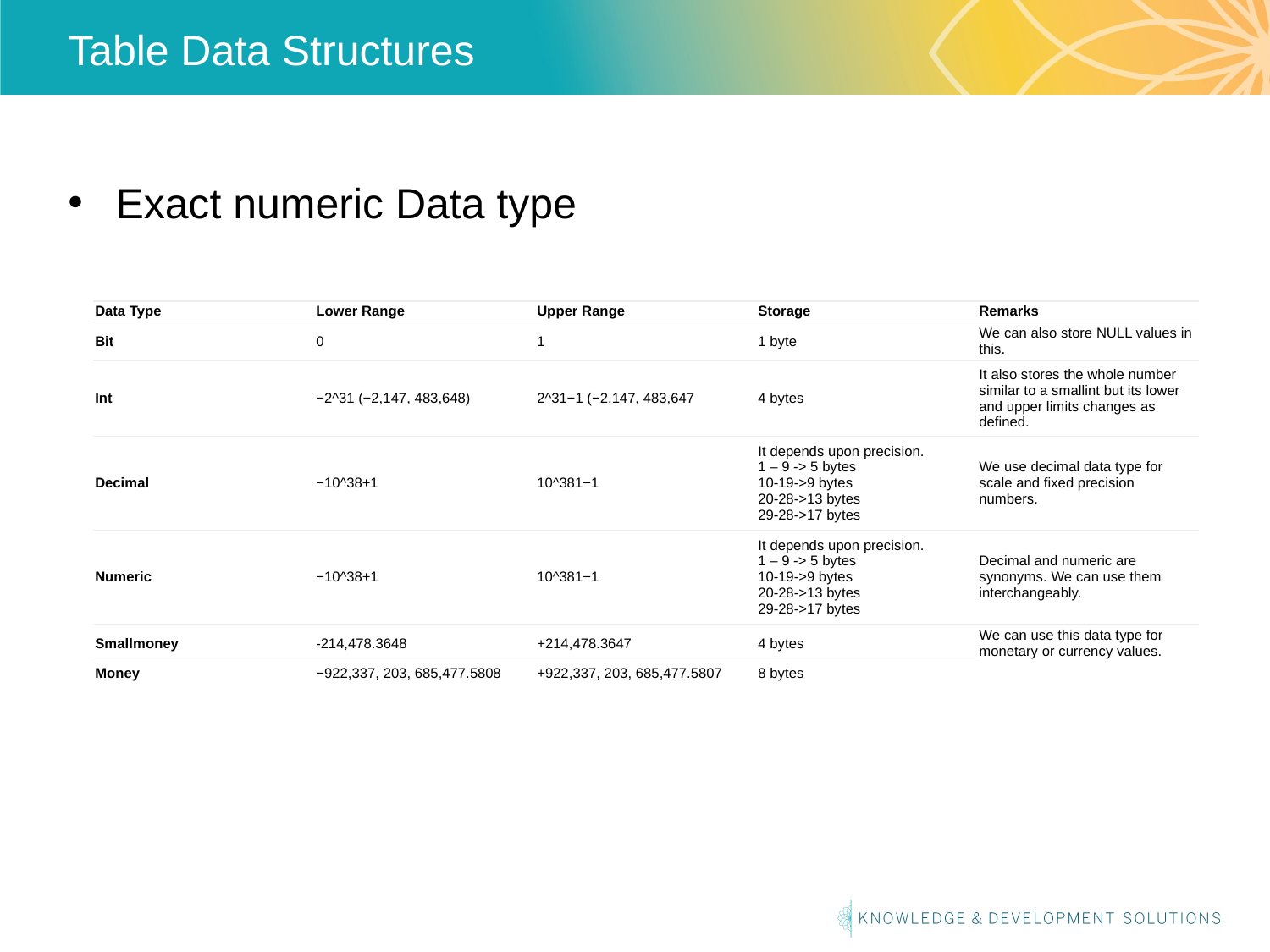

# Table Data Structures
Exact numeric Data type

| Data Type | Lower Range | Upper Range | Storage | Remarks |
| --- | --- | --- | --- | --- |
| Bit | 0 | 1 | 1 byte | We can also store NULL values in this. |
| Int | −2^31 (−2,147, 483,648) | 2^31−1 (−2,147, 483,647 | 4 bytes | It also stores the whole number similar to a smallint but its lower and upper limits changes as defined. |
| Decimal | −10^38+1 | 10^381−1 | It depends upon precision. 1 – 9 -> 5 bytes 10-19->9 bytes 20-28->13 bytes 29-28->17 bytes | We use decimal data type for scale and fixed precision numbers. |
| Numeric | −10^38+1 | 10^381−1 | It depends upon precision. 1 – 9 -> 5 bytes 10-19->9 bytes 20-28->13 bytes 29-28->17 bytes | Decimal and numeric are synonyms. We can use them interchangeably. |
| Smallmoney | -214,478.3648 | +214,478.3647 | 4 bytes | We can use this data type for monetary or currency values. |
| Money | −922,337, 203, 685,477.5808 | +922,337, 203, 685,477.5807 | 8 bytes |  |